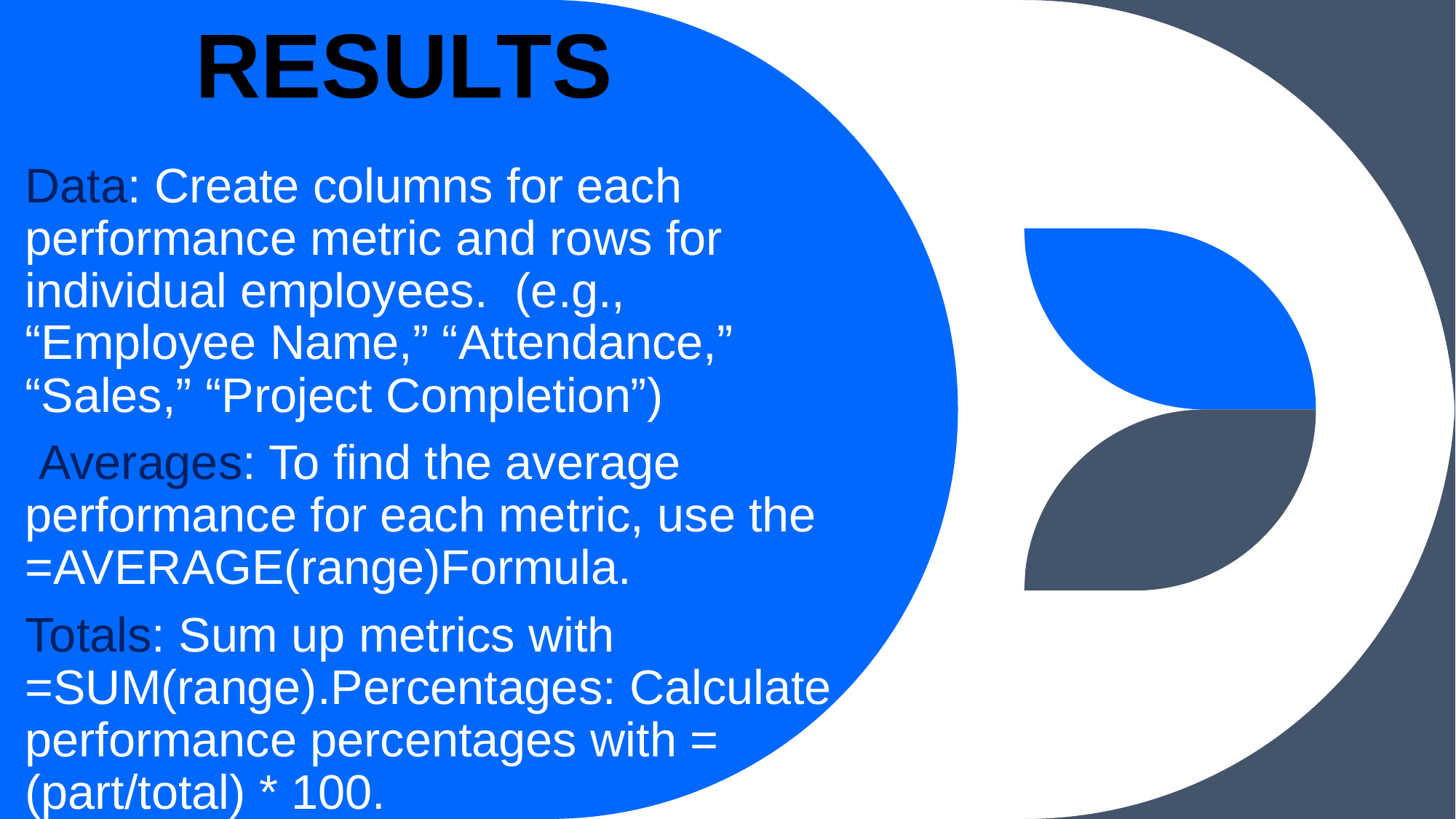

# RESULTS

Data: Create columns for each performance metric and rows for individual employees.  (e.g., “Employee Name,” “Attendance,” “Sales,” “Project Completion”)
 Averages: To find the average performance for each metric, use the =AVERAGE(range)Formula.
Totals: Sum up metrics with =SUM(range).Percentages: Calculate performance percentages with = (part/total) * 100.